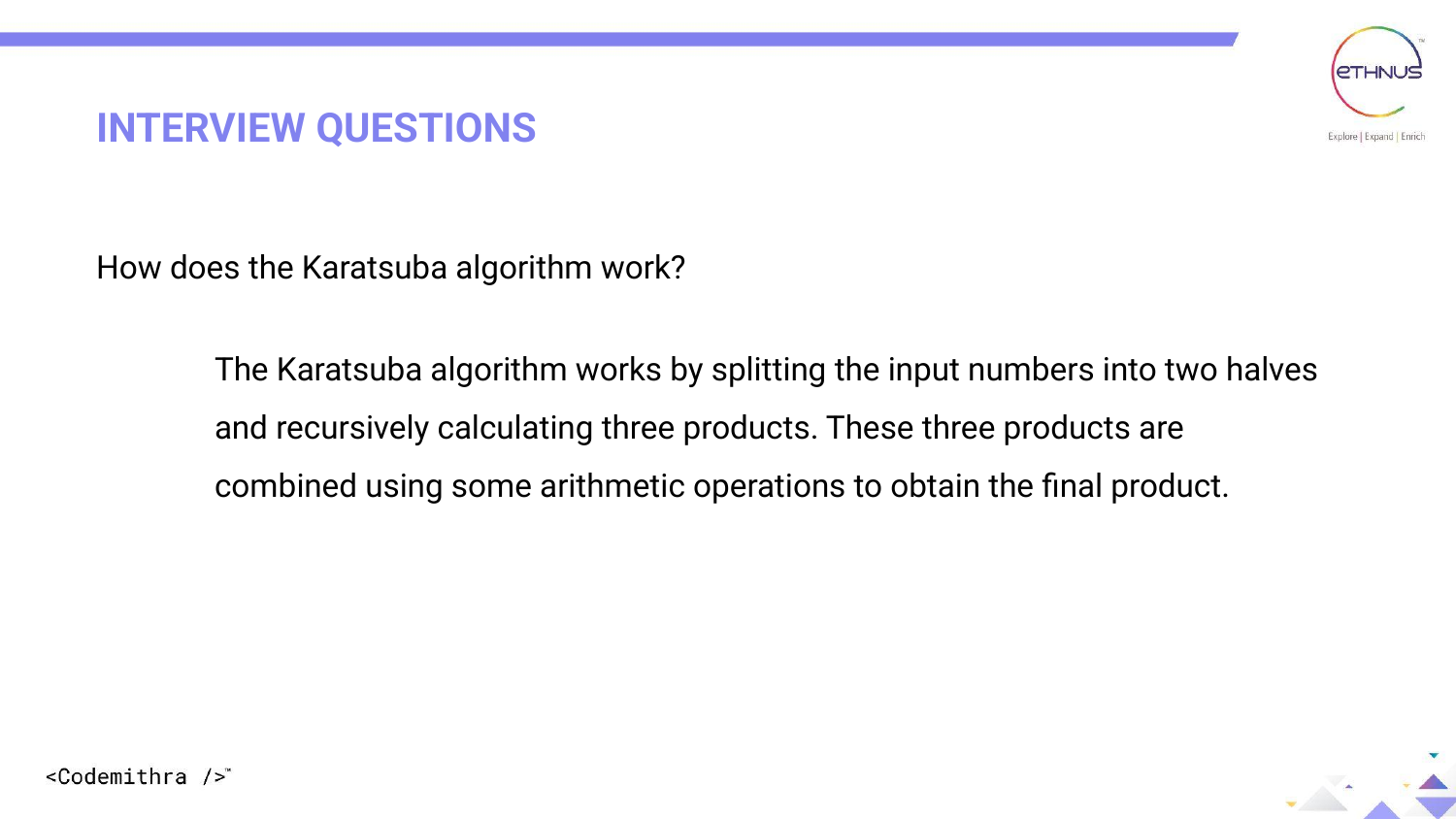

INTERVIEW QUESTIONS

How does the Karatsuba algorithm work?
The Karatsuba algorithm works by splitting the input numbers into two halves and recursively calculating three products. These three products are combined using some arithmetic operations to obtain the final product.